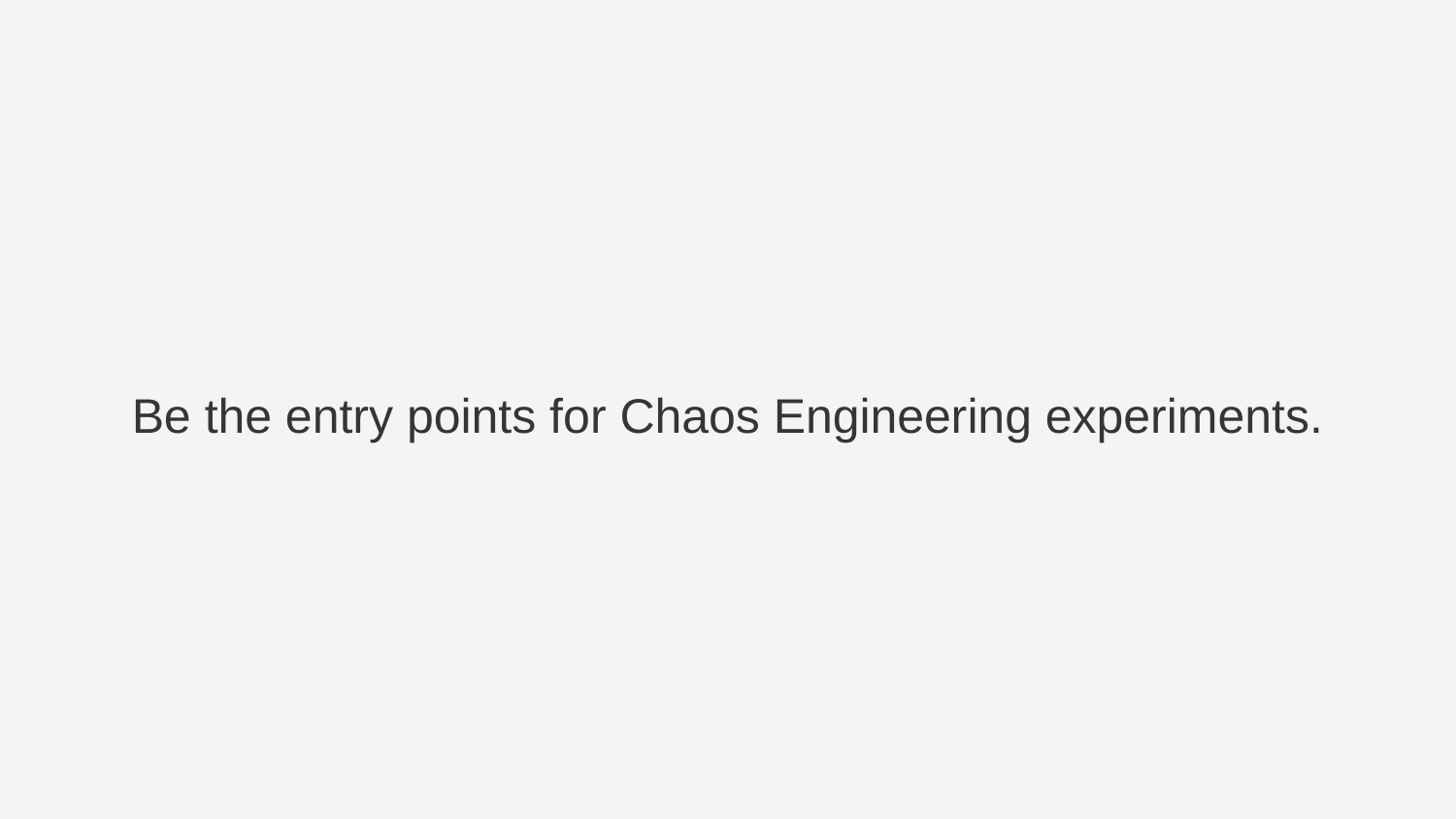

Be the entry points for Chaos Engineering experiments.